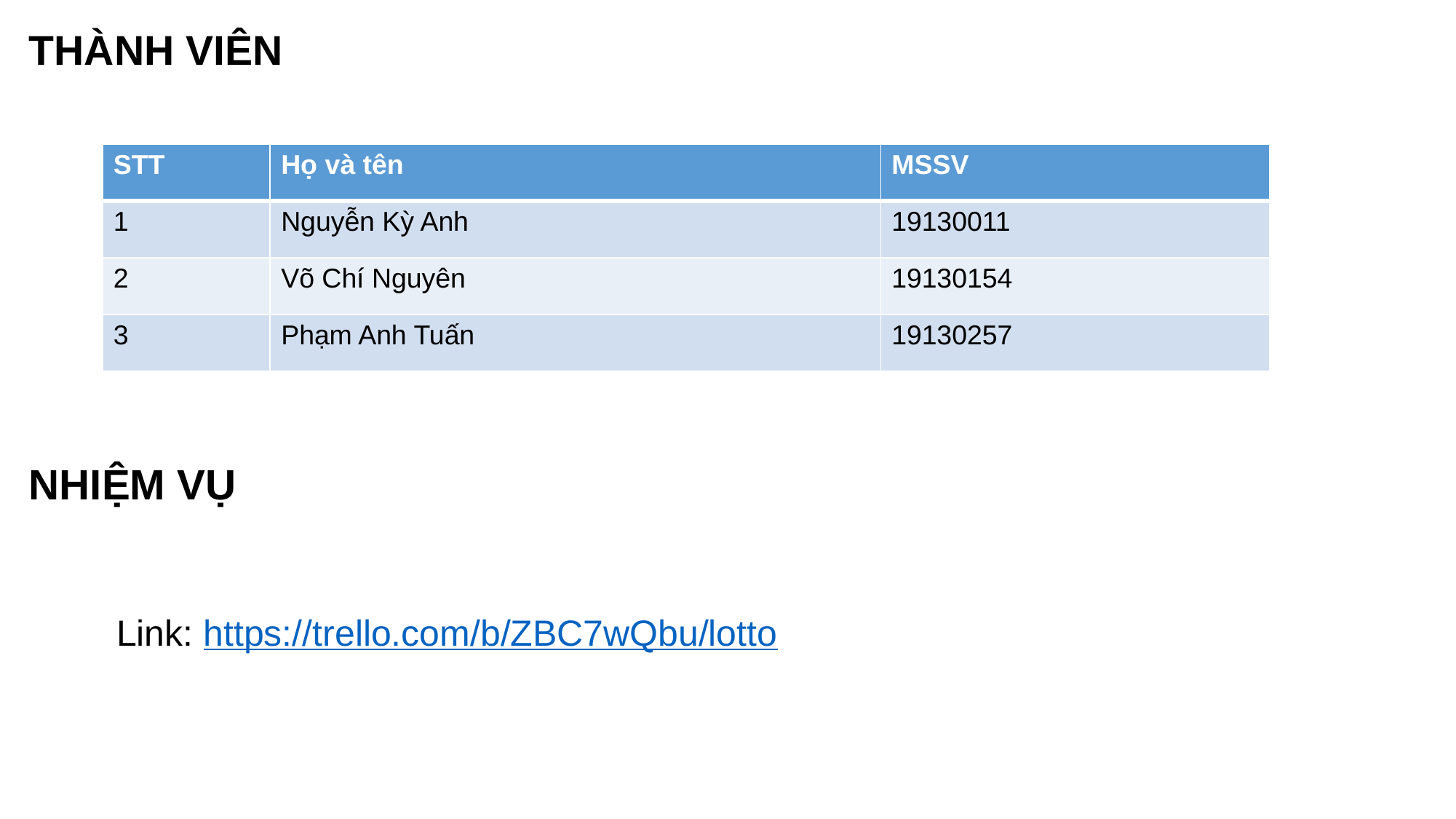

THÀNH VIÊN
| STT | Họ và tên | MSSV |
| --- | --- | --- |
| 1 | Nguyễn Kỳ Anh | 19130011 |
| 2 | Võ Chí Nguyên | 19130154 |
| 3 | Phạm Anh Tuấn | 19130257 |
NHIỆM VỤ
Link: https://trello.com/b/ZBC7wQbu/lotto